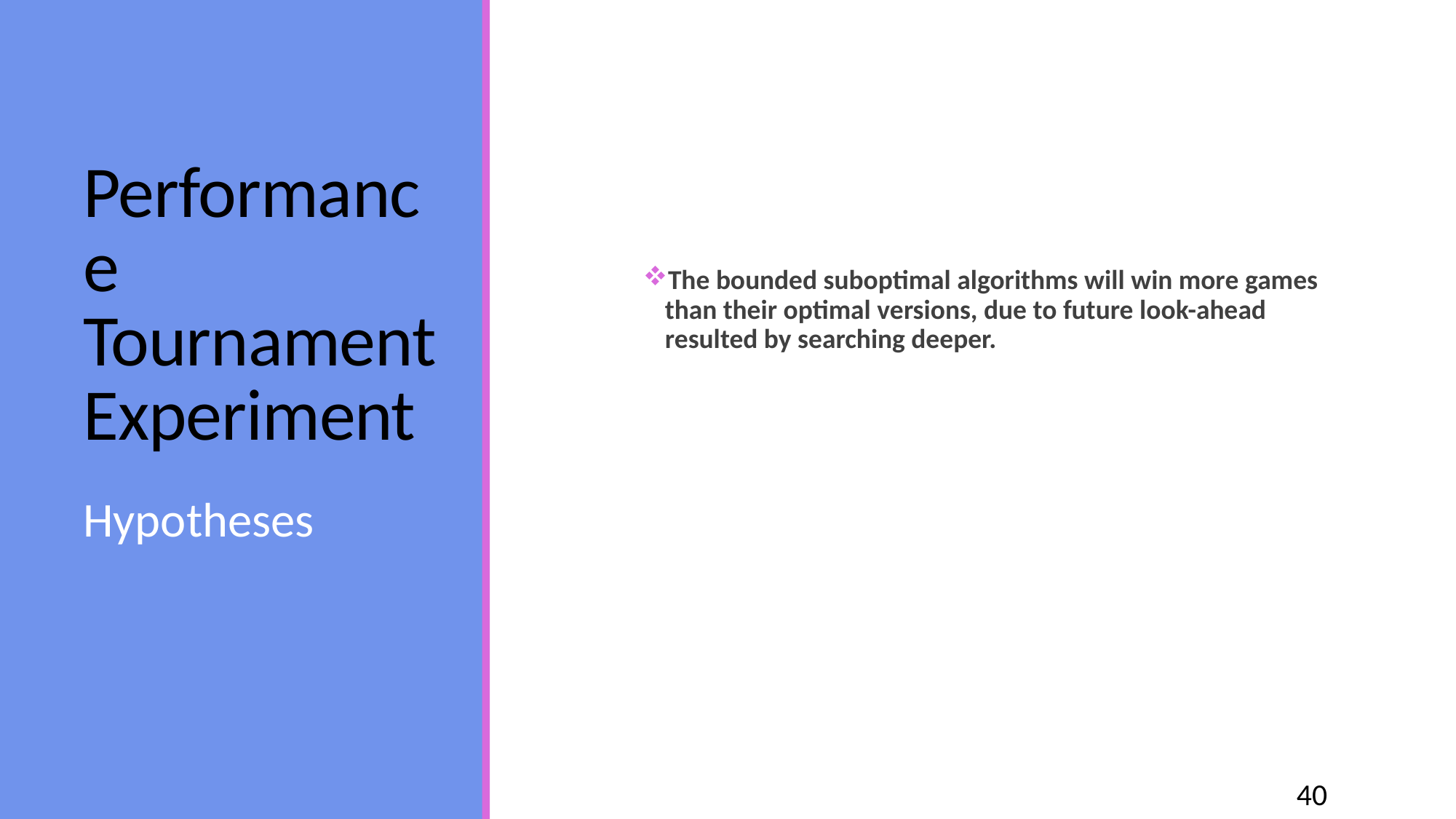

The bounded suboptimal algorithms will win more games than their optimal versions, due to future look-ahead resulted by searching deeper.

# Performance Tournament Experiment

Hypotheses

40